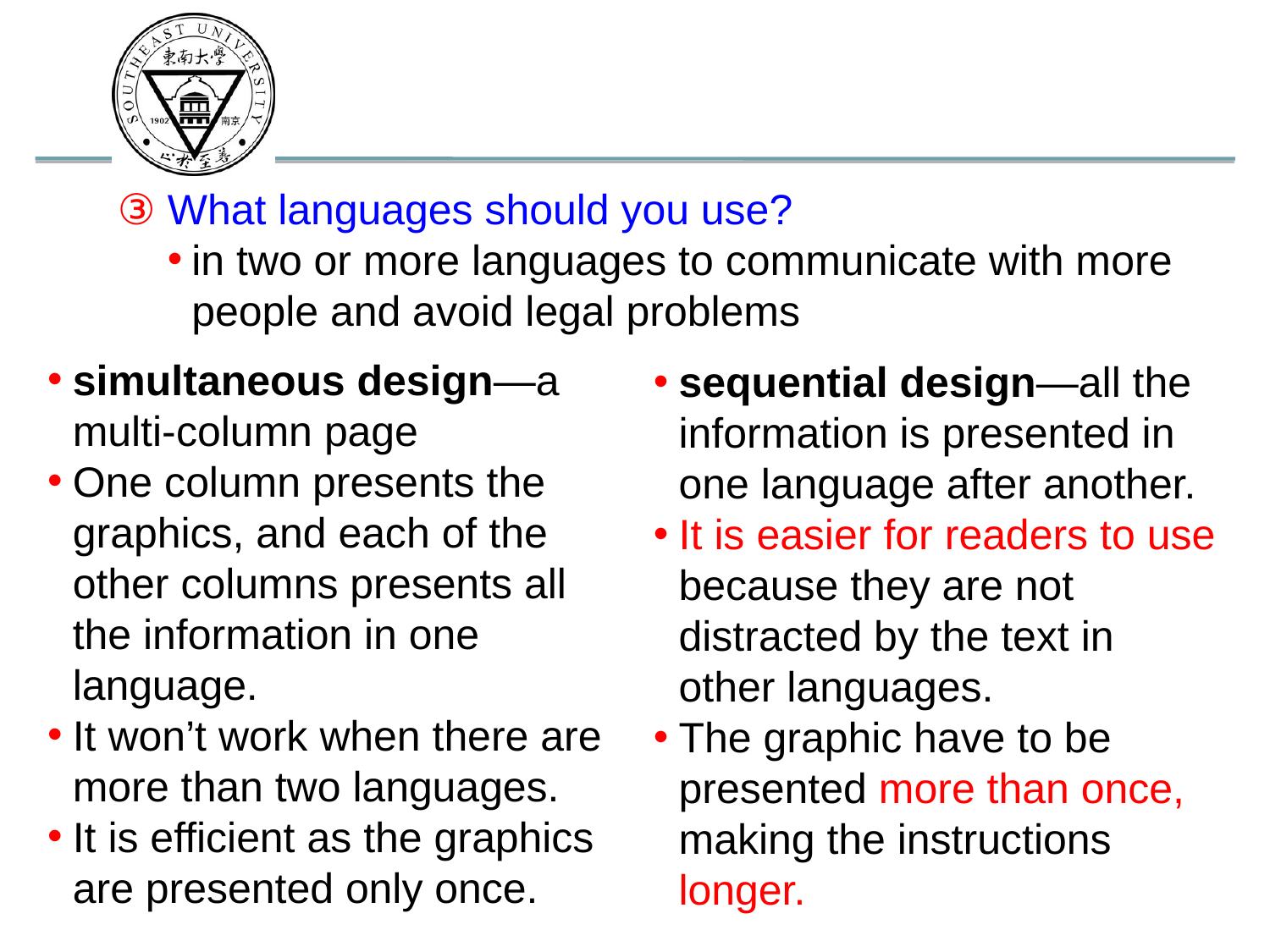

What languages should you use?
in two or more languages to communicate with more people and avoid legal problems
simultaneous design—a multi-column page
One column presents the graphics, and each of the other columns presents all the information in one language.
It won’t work when there are more than two languages.
It is efficient as the graphics are presented only once.
sequential design—all the information is presented in one language after another.
It is easier for readers to use because they are not distracted by the text in other languages.
The graphic have to be presented more than once, making the instructions longer.